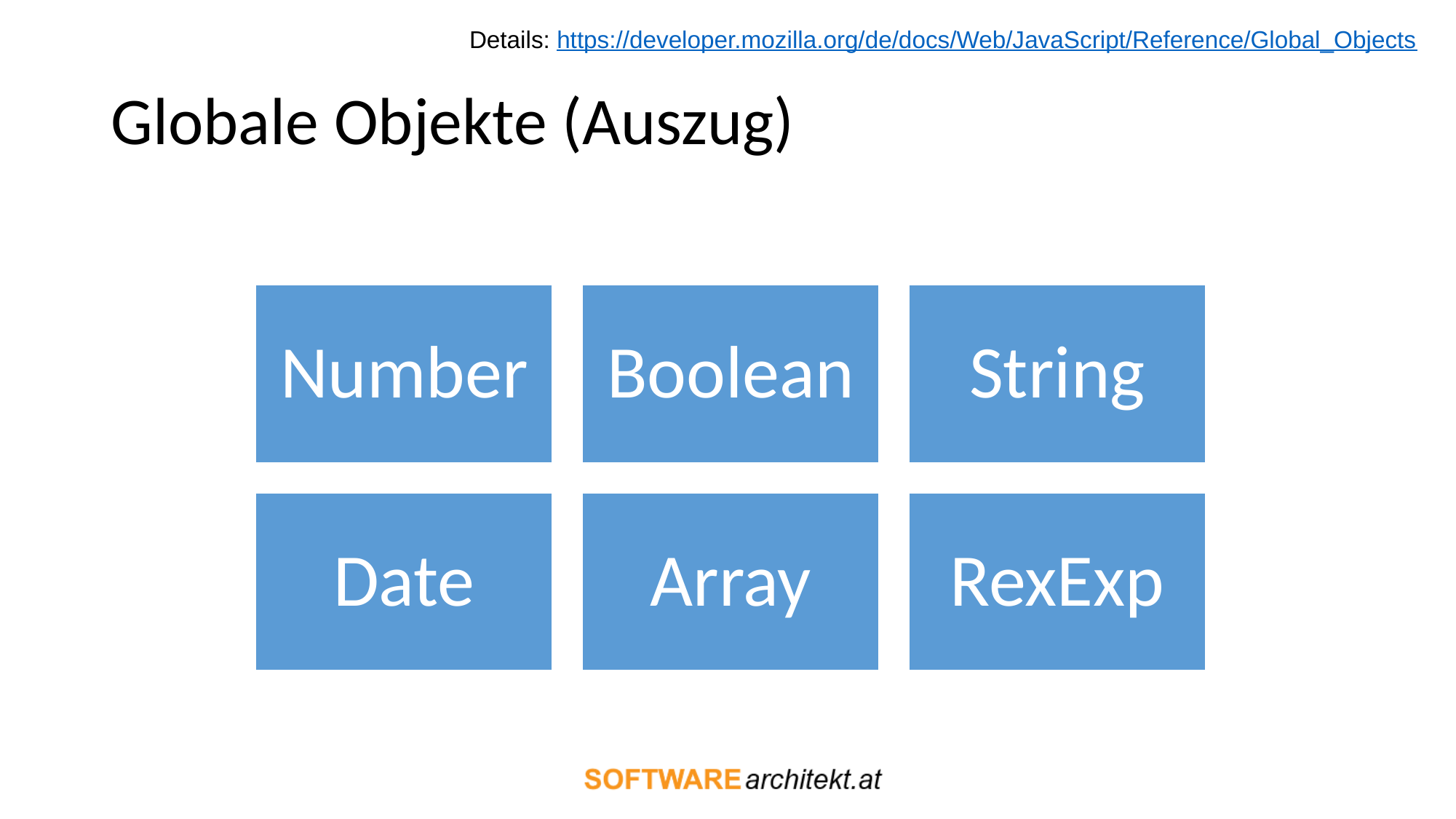

Details: https://developer.mozilla.org/de/docs/Web/JavaScript/Reference/Global_Objects
# Globale Objekte (Auszug)
Number
Boolean
String
Date
Array
RexExp